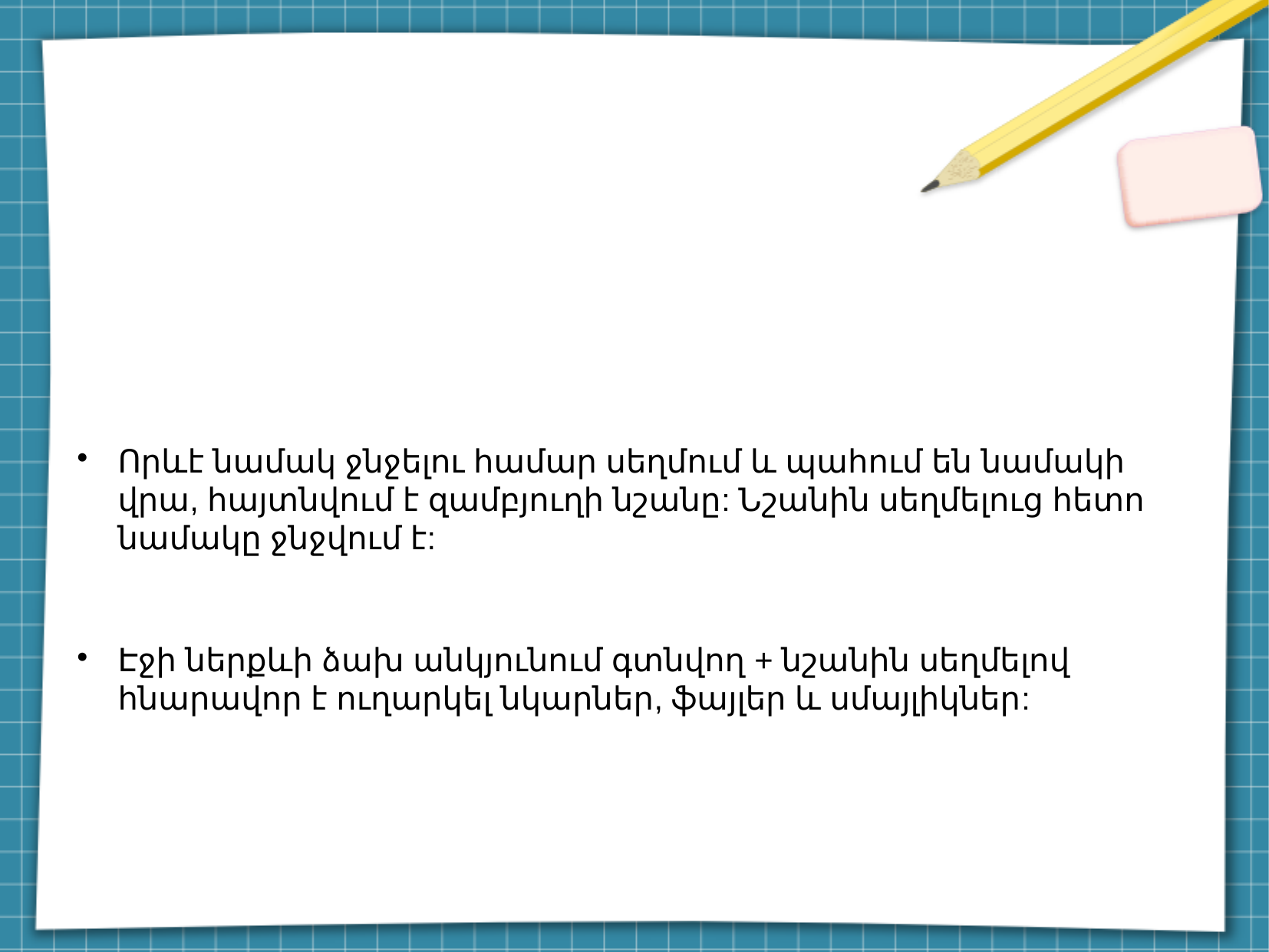

Որևէ նամակ ջնջելու համար սեղմում և պահում են նամակի վրա, հայտնվում է զամբյուղի նշանը: Նշանին սեղմելուց հետո նամակը ջնջվում է:

Էջի ներքևի ձախ անկյունում գտնվող + նշանին սեղմելով հնարավոր է ուղարկել նկարներ, ֆայլեր և սմայլիկներ: